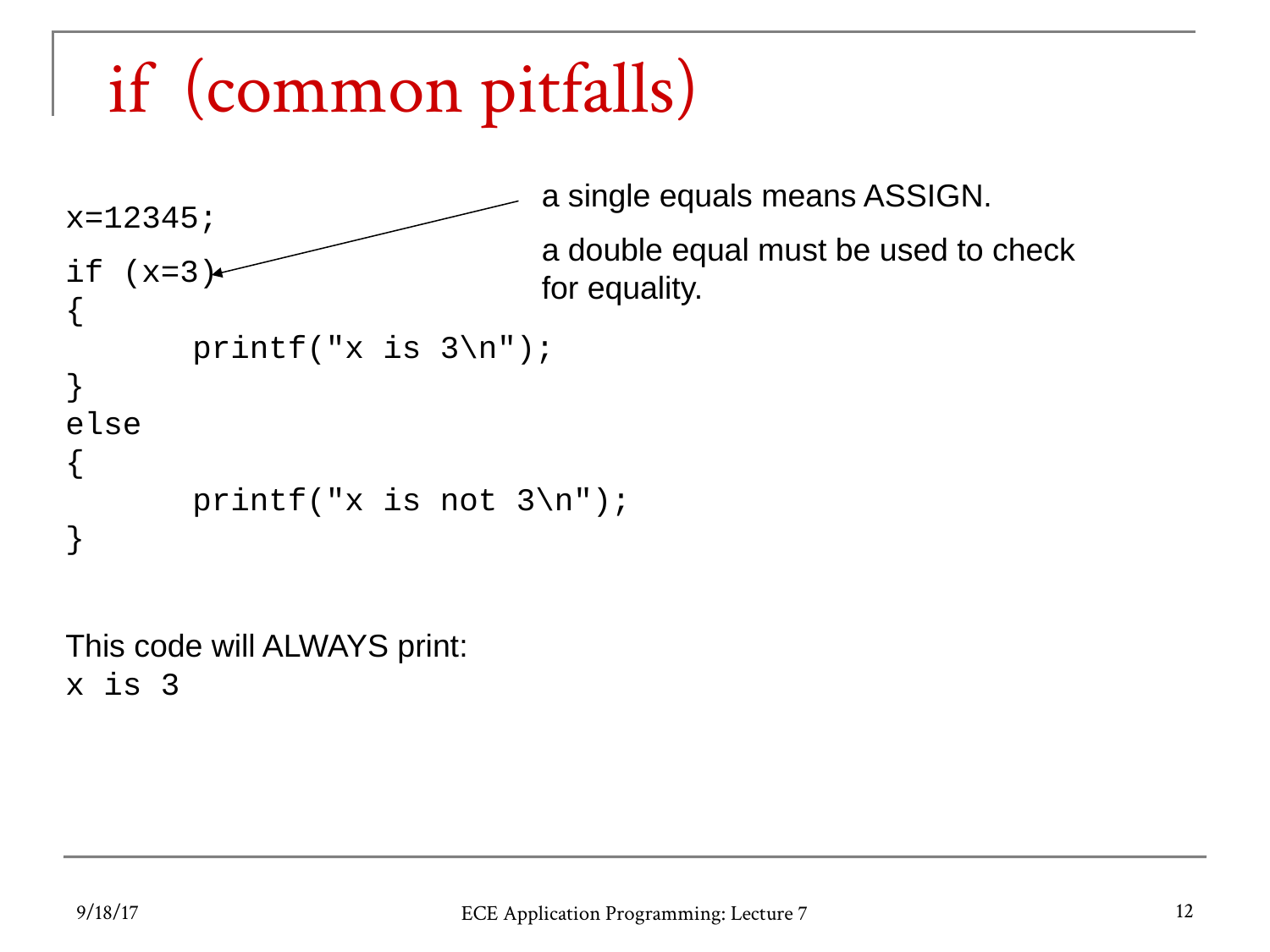

# if  (common pitfalls)
a single equals means ASSIGN.
a double equal must be used to check for equality.
x=12345;
if (x=3)
{
	printf("x is 3\n");
}
else
{
	printf("x is not 3\n");
}

This code will ALWAYS print:
x is 3

9/18/17
12
ECE Application Programming: Lecture 7